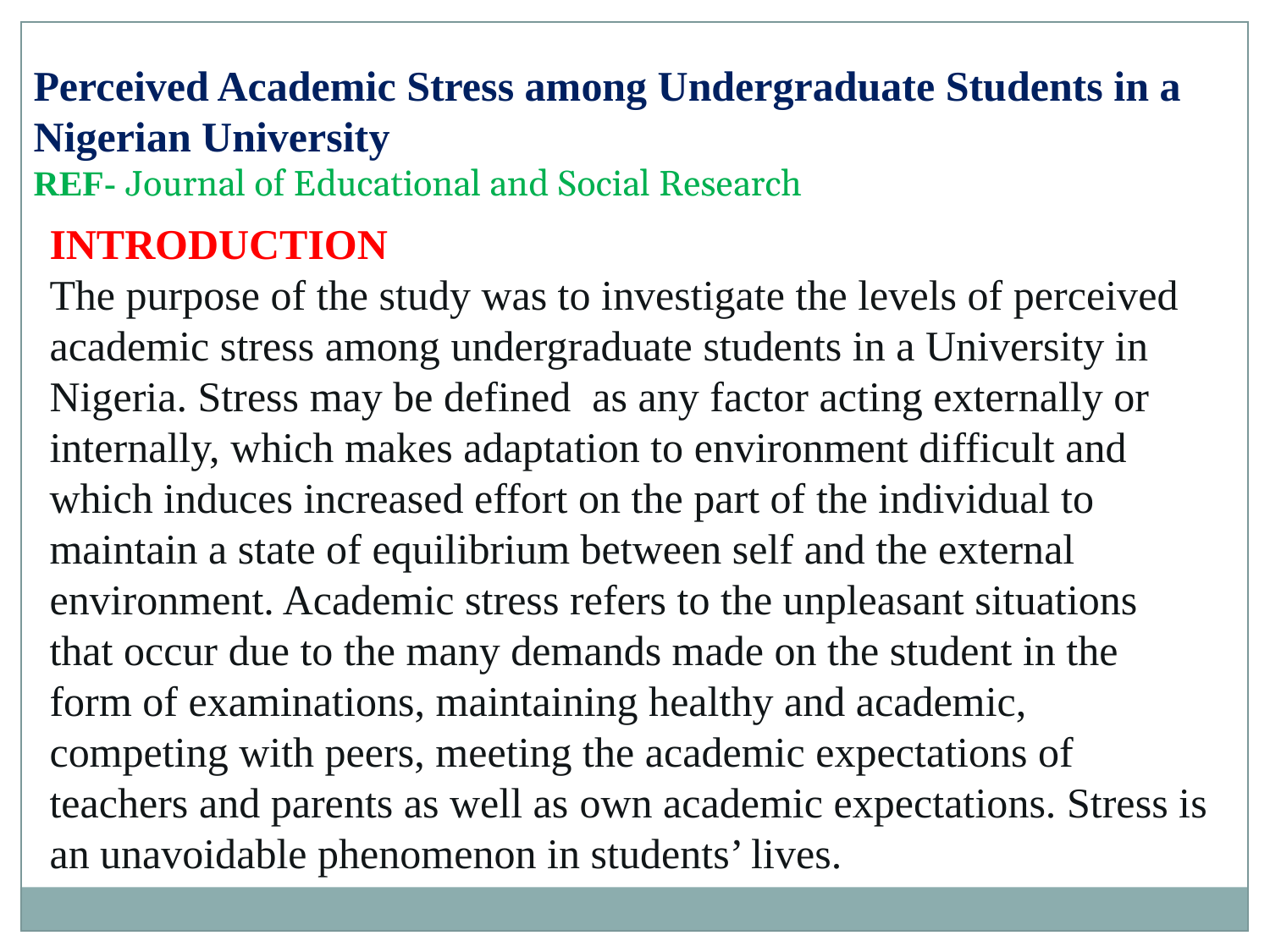

Perceived Academic Stress among Undergraduate Students in a Nigerian University
REF- Journal of Educational and Social Research
INTRODUCTION
The purpose of the study was to investigate the levels of perceived academic stress among undergraduate students in a University in Nigeria. Stress may be defined  as any factor acting externally or internally, which makes adaptation to environment difficult and which induces increased effort on the part of the individual to maintain a state of equilibrium between self and the external environment. Academic stress refers to the unpleasant situations that occur due to the many demands made on the student in the form of examinations, maintaining healthy and academic, competing with peers, meeting the academic expectations of teachers and parents as well as own academic expectations. Stress is an unavoidable phenomenon in students’ lives.